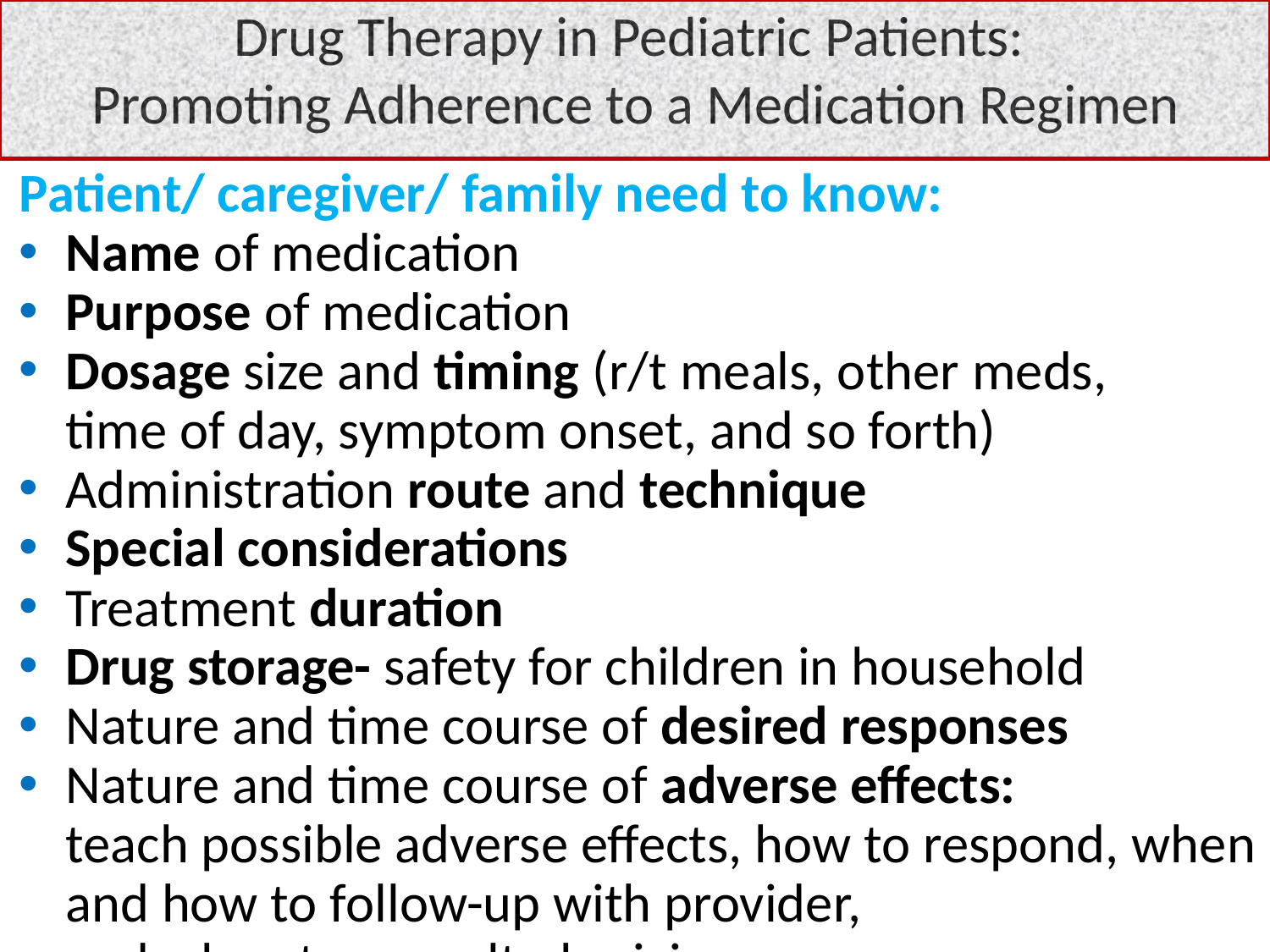

# Drug Therapy in Pediatric Patients: Promoting Adherence to a Medication Regimen
Patient/ caregiver/ family need to know:
Name of medication
Purpose of medication
Dosage size and timing (r/t meals, other meds,
time of day, symptom onset, and so forth)
Administration route and technique
Special considerations
Treatment duration
Drug storage- safety for children in household
Nature and time course of desired responses
Nature and time course of adverse effects:
teach possible adverse effects, how to respond, when and how to follow-up with provider,
and when to consult physician